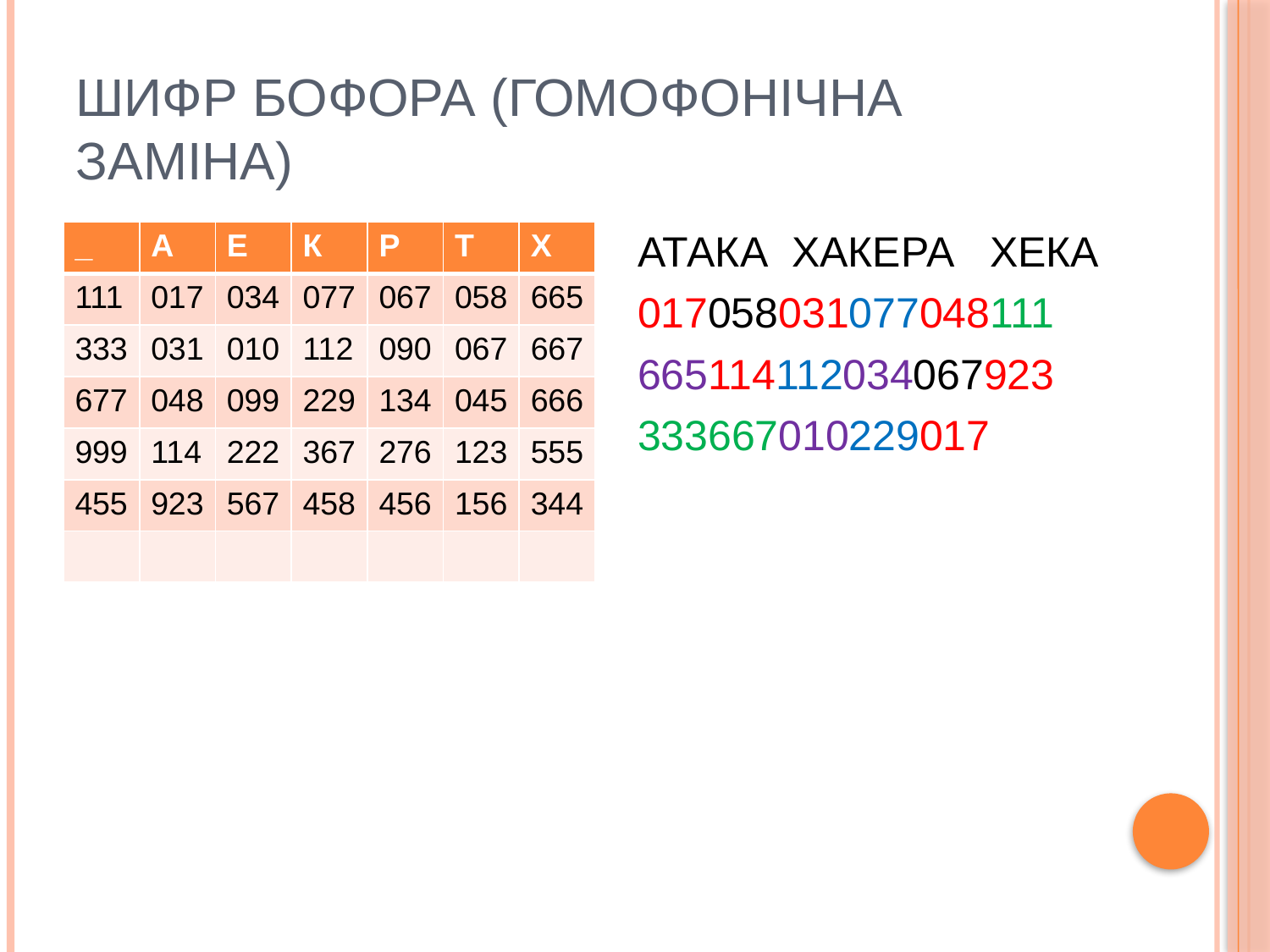

# Шифр Бофора (гомофонічна заміна)
АТАКА  ХАКЕРА   ХЕКА
017058031077048111
665114112034067923
333667010229017
| \_ | А | Е | К | Р | Т | Х |
| --- | --- | --- | --- | --- | --- | --- |
| 111 | 017 | 034 | 077 | 067 | 058 | 665 |
| 333 | 031 | 010 | 112 | 090 | 067 | 667 |
| 677 | 048 | 099 | 229 | 134 | 045 | 666 |
| 999 | 114 | 222 | 367 | 276 | 123 | 555 |
| 455 | 923 | 567 | 458 | 456 | 156 | 344 |
|  |  |  |  |  |  |  |